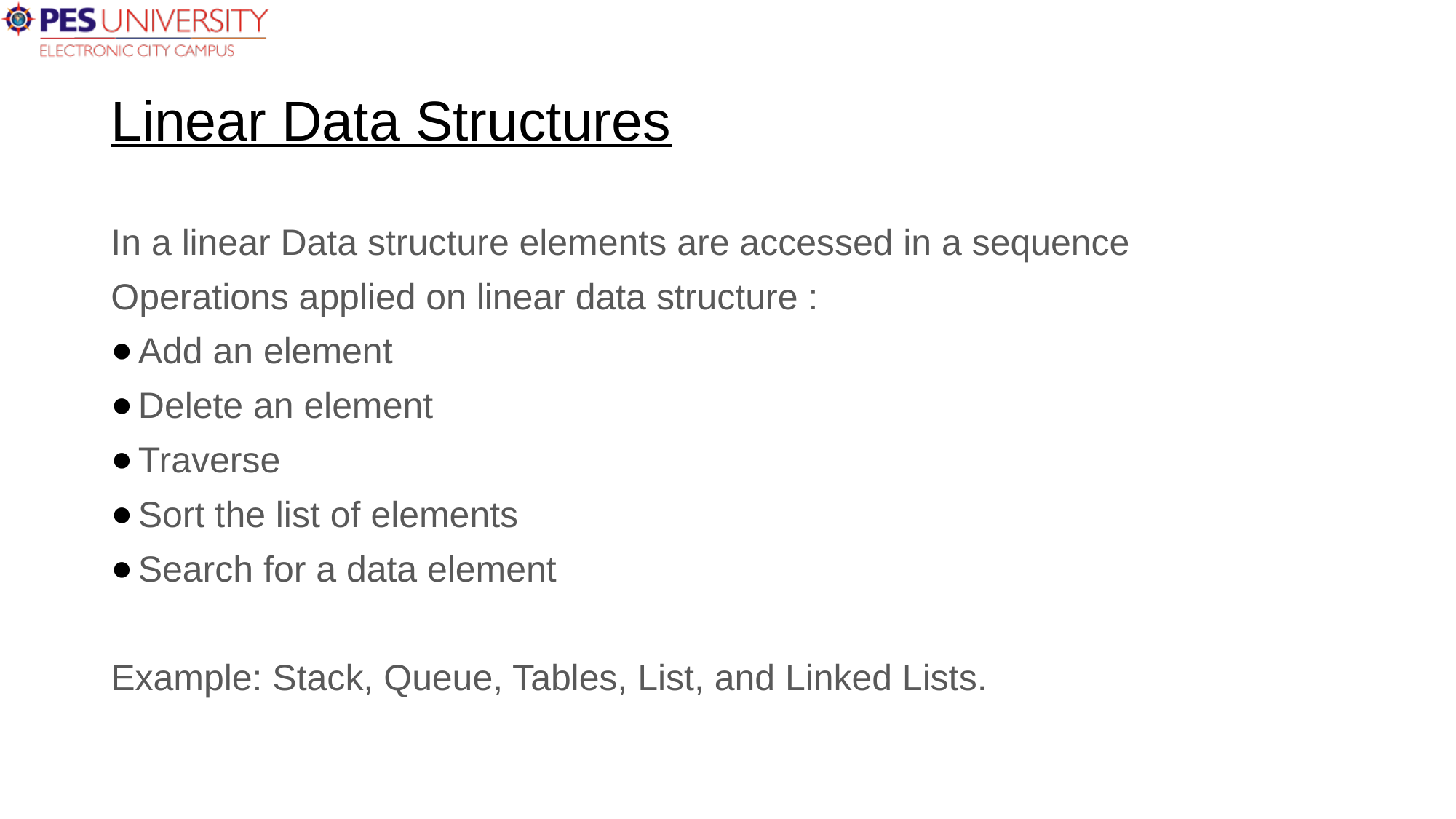

# Linear Data Structures
In a linear Data structure elements are accessed in a sequence
Operations applied on linear data structure :
Add an element
Delete an element
Traverse
Sort the list of elements
Search for a data element

Example: Stack, Queue, Tables, List, and Linked Lists.